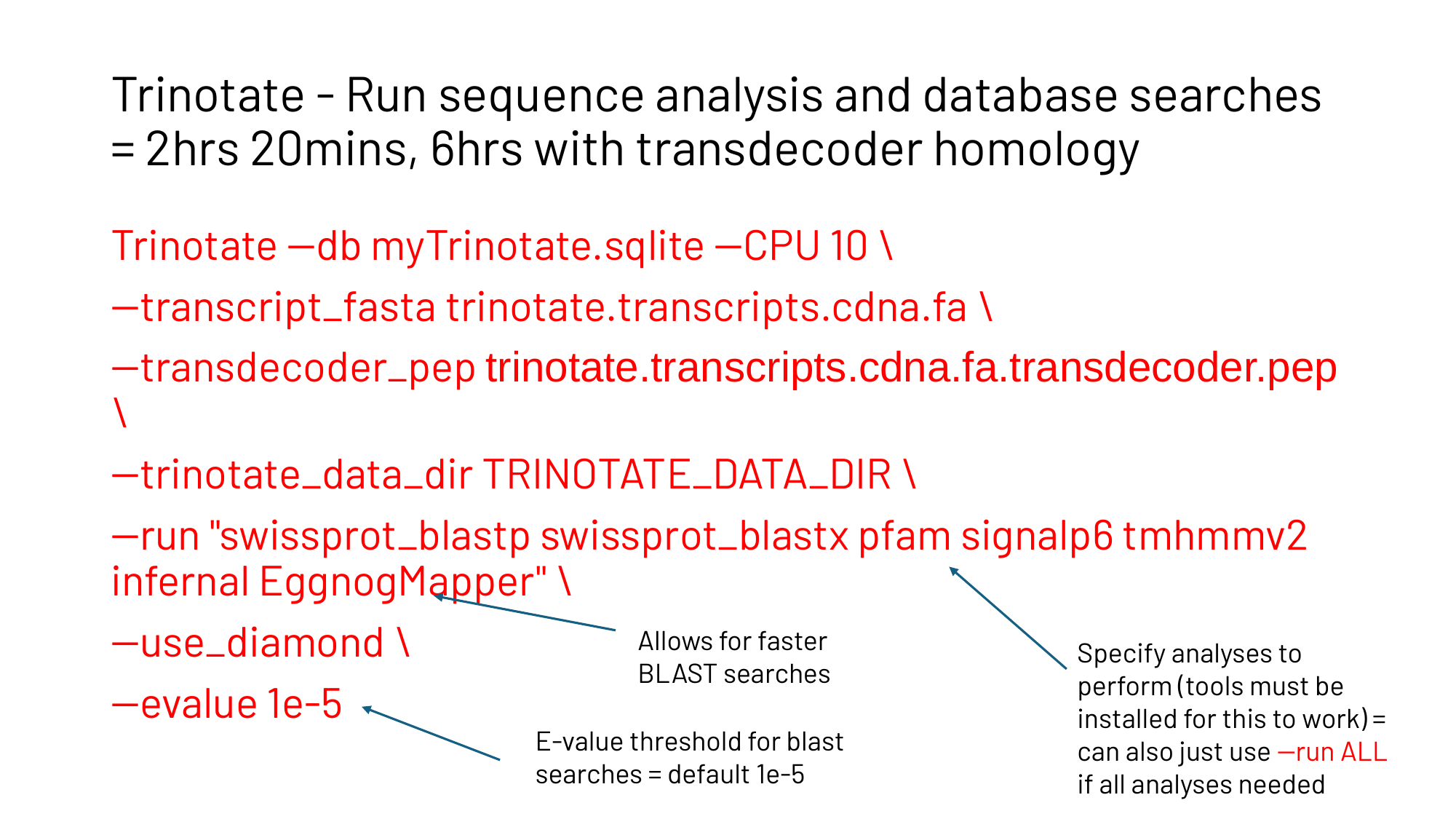

# Trinotate - Run sequence analysis and database searches = 2hrs 20mins, 6hrs with transdecoder homology
Trinotate --db myTrinotate.sqlite --CPU 10 \
--transcript_fasta trinotate.transcripts.cdna.fa \
--transdecoder_pep trinotate.transcripts.cdna.fa.transdecoder.pep \
--trinotate_data_dir TRINOTATE_DATA_DIR \
--run "swissprot_blastp swissprot_blastx pfam signalp6 tmhmmv2 infernal EggnogMapper" \
--use_diamond \
--evalue 1e-5
Allows for faster BLAST searches
Specify analyses to perform (tools must be installed for this to work) = can also just use --run ALL if all analyses needed
E-value threshold for blast searches = default 1e-5